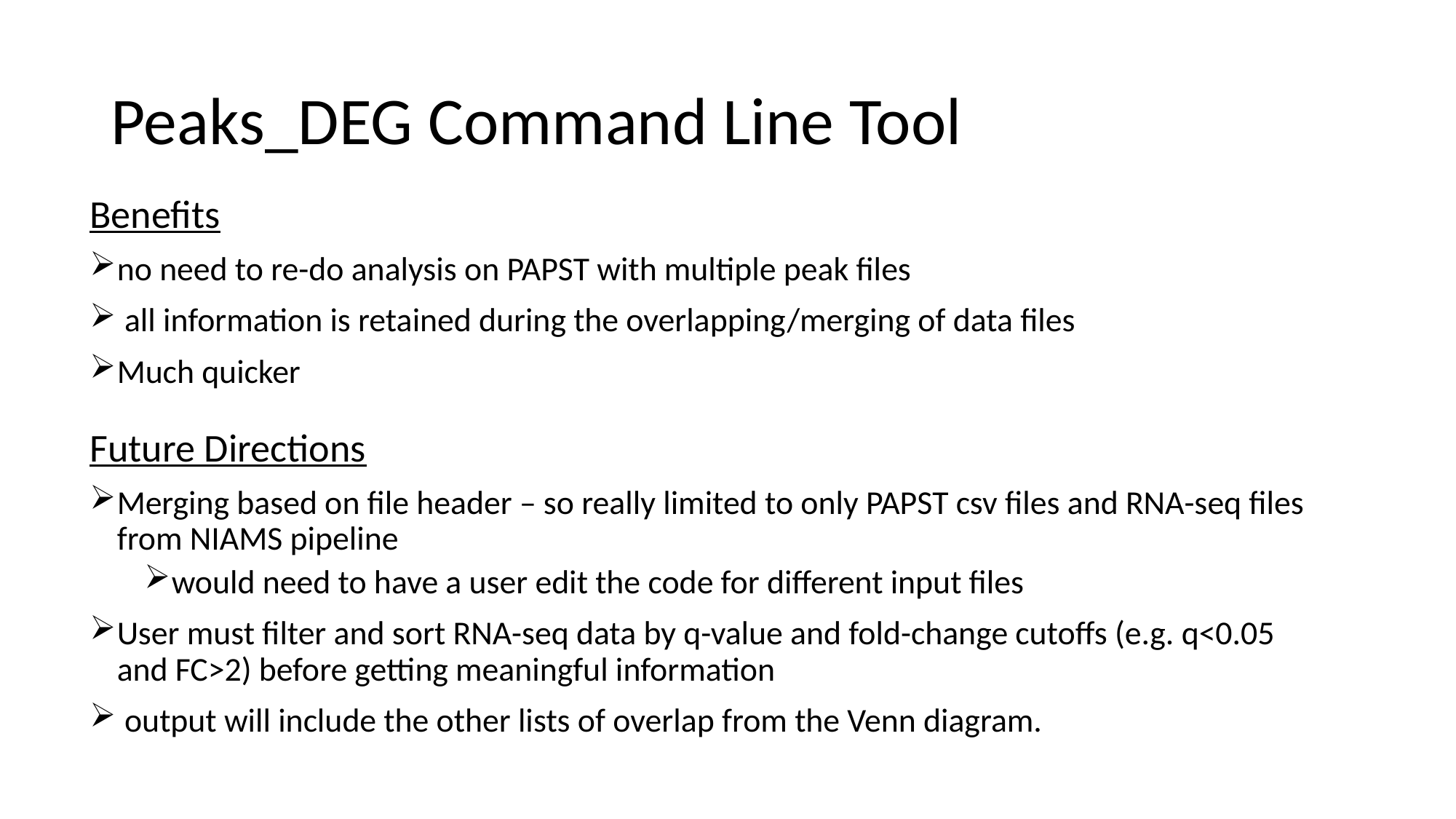

# Peaks_DEG Command Line Tool
Benefits
no need to re-do analysis on PAPST with multiple peak files
 all information is retained during the overlapping/merging of data files
Much quicker
Future Directions
Merging based on file header – so really limited to only PAPST csv files and RNA-seq files from NIAMS pipeline
would need to have a user edit the code for different input files
User must filter and sort RNA-seq data by q-value and fold-change cutoffs (e.g. q<0.05 and FC>2) before getting meaningful information
 output will include the other lists of overlap from the Venn diagram.